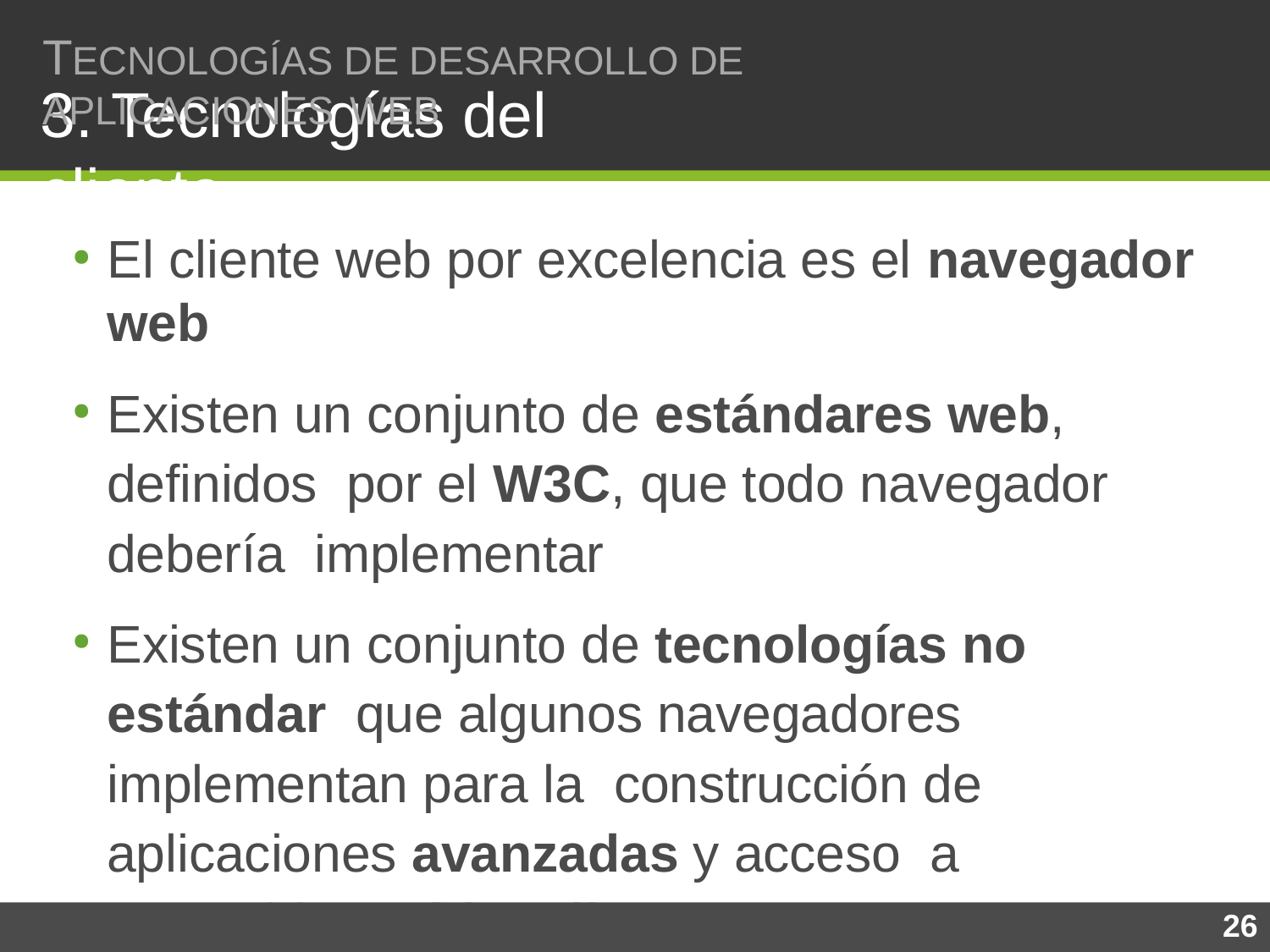

TECNOLOGÍAS DE DESARROLLO DE APLICACIONES WEB
# 3. Tecnologías del cliente
El cliente web por excelencia es el navegador web
Existen un conjunto de estándares web, definidos  por el W3C, que todo navegador debería  implementar
Existen un conjunto de tecnologías no estándar  que algunos navegadores implementan para la  construcción de aplicaciones avanzadas y acceso  a contenido multimedia
26